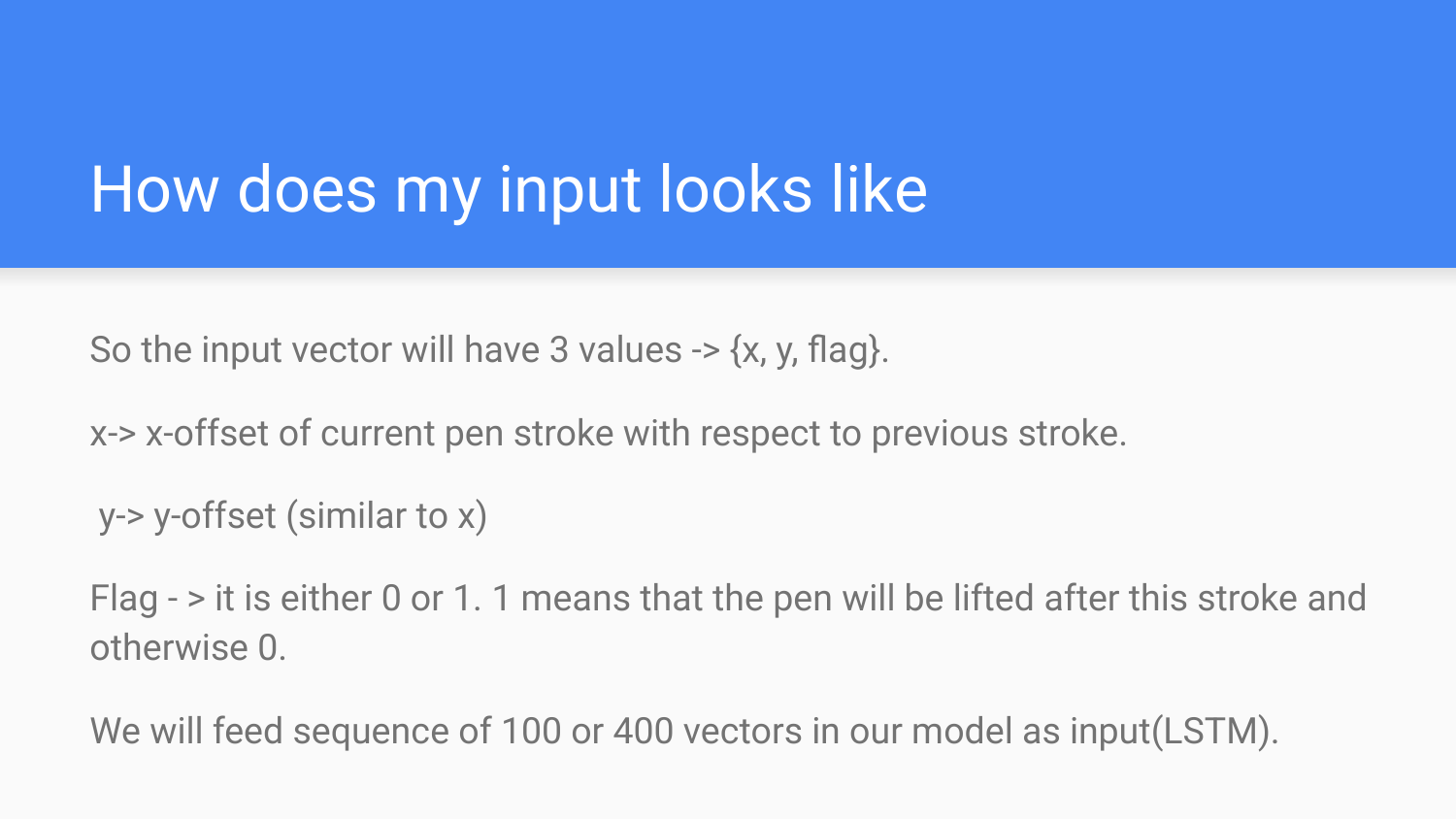

# How does my input looks like
So the input vector will have 3 values -> {x, y, flag}.
x-> x-offset of current pen stroke with respect to previous stroke.
 y-> y-offset (similar to x)
Flag - > it is either 0 or 1. 1 means that the pen will be lifted after this stroke and otherwise 0.
We will feed sequence of 100 or 400 vectors in our model as input(LSTM).